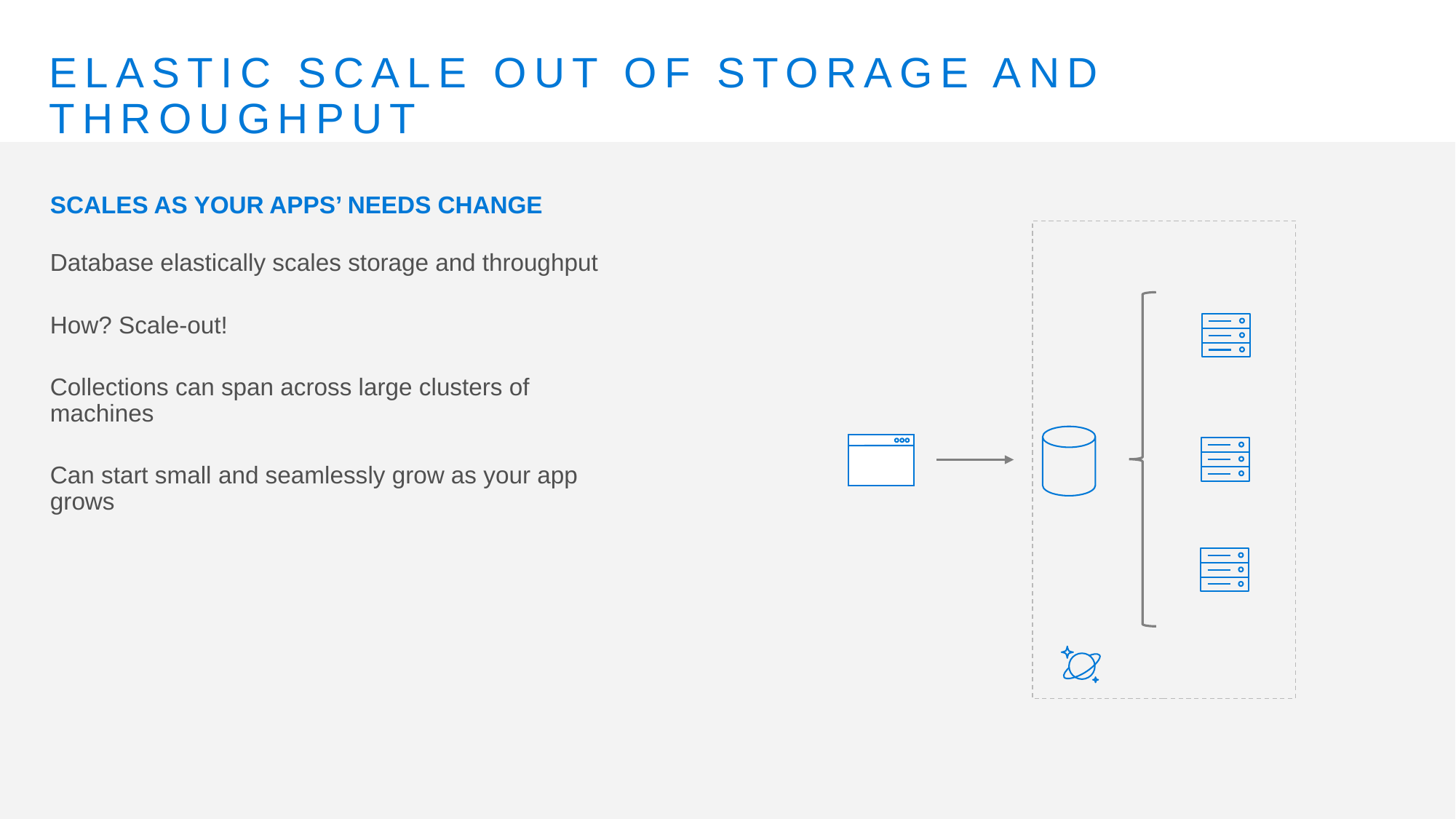

# ELASTIC SCALE OUT OF STORAGE AND THROUGHPUT
SCALES AS YOUR APPS’ NEEDS CHANGE

Database elastically scales storage and throughput

How? Scale-out!

Collections can span across large clusters of machines

Can start small and seamlessly grow as your app grows